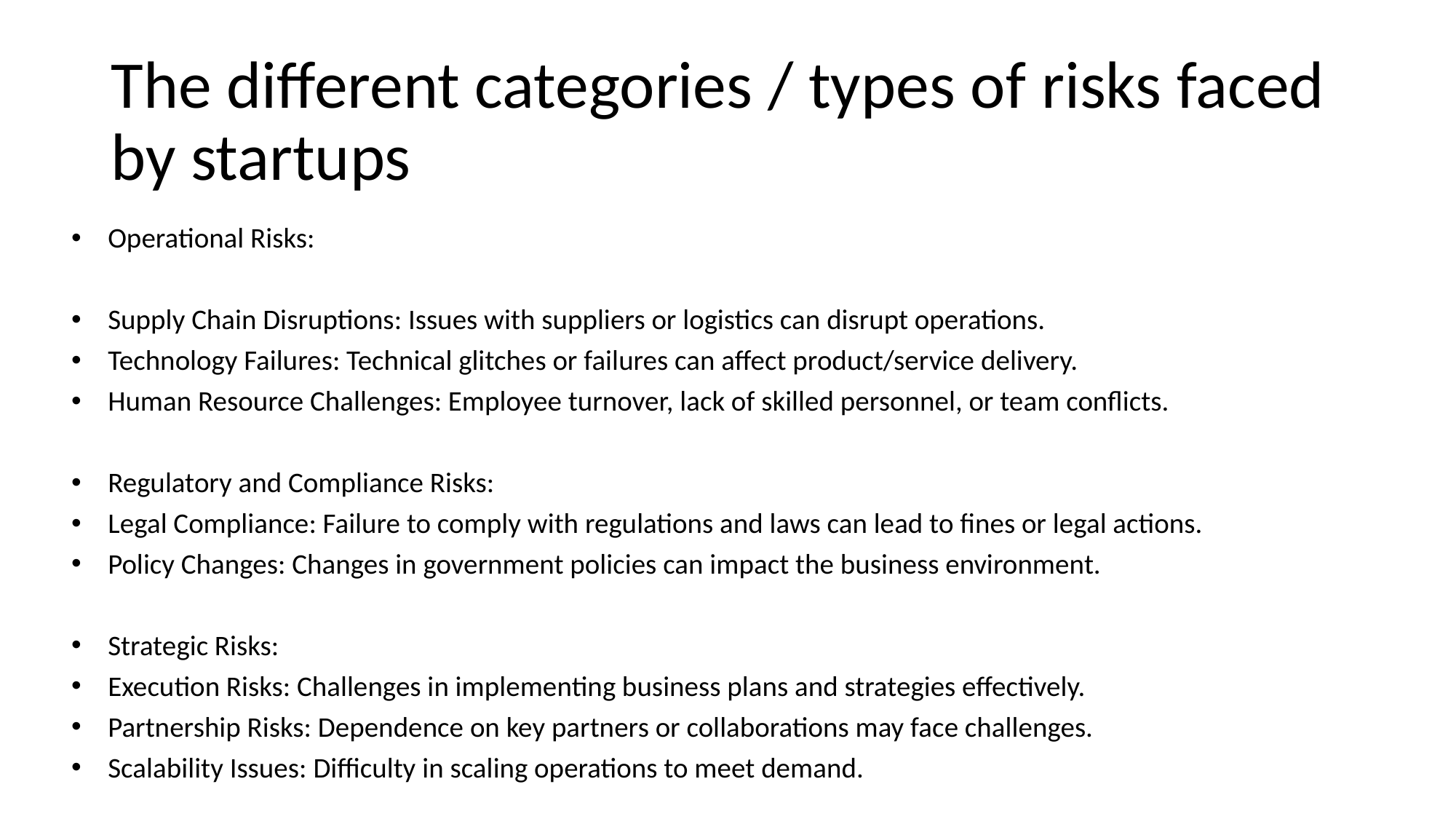

# The different categories / types of risks faced by startups
Operational Risks:

Supply Chain Disruptions: Issues with suppliers or logistics can disrupt operations.
Technology Failures: Technical glitches or failures can affect product/service delivery.
Human Resource Challenges: Employee turnover, lack of skilled personnel, or team conflicts.

Regulatory and Compliance Risks:
Legal Compliance: Failure to comply with regulations and laws can lead to fines or legal actions.
Policy Changes: Changes in government policies can impact the business environment.

Strategic Risks:
Execution Risks: Challenges in implementing business plans and strategies effectively.
Partnership Risks: Dependence on key partners or collaborations may face challenges.
Scalability Issues: Difficulty in scaling operations to meet demand.